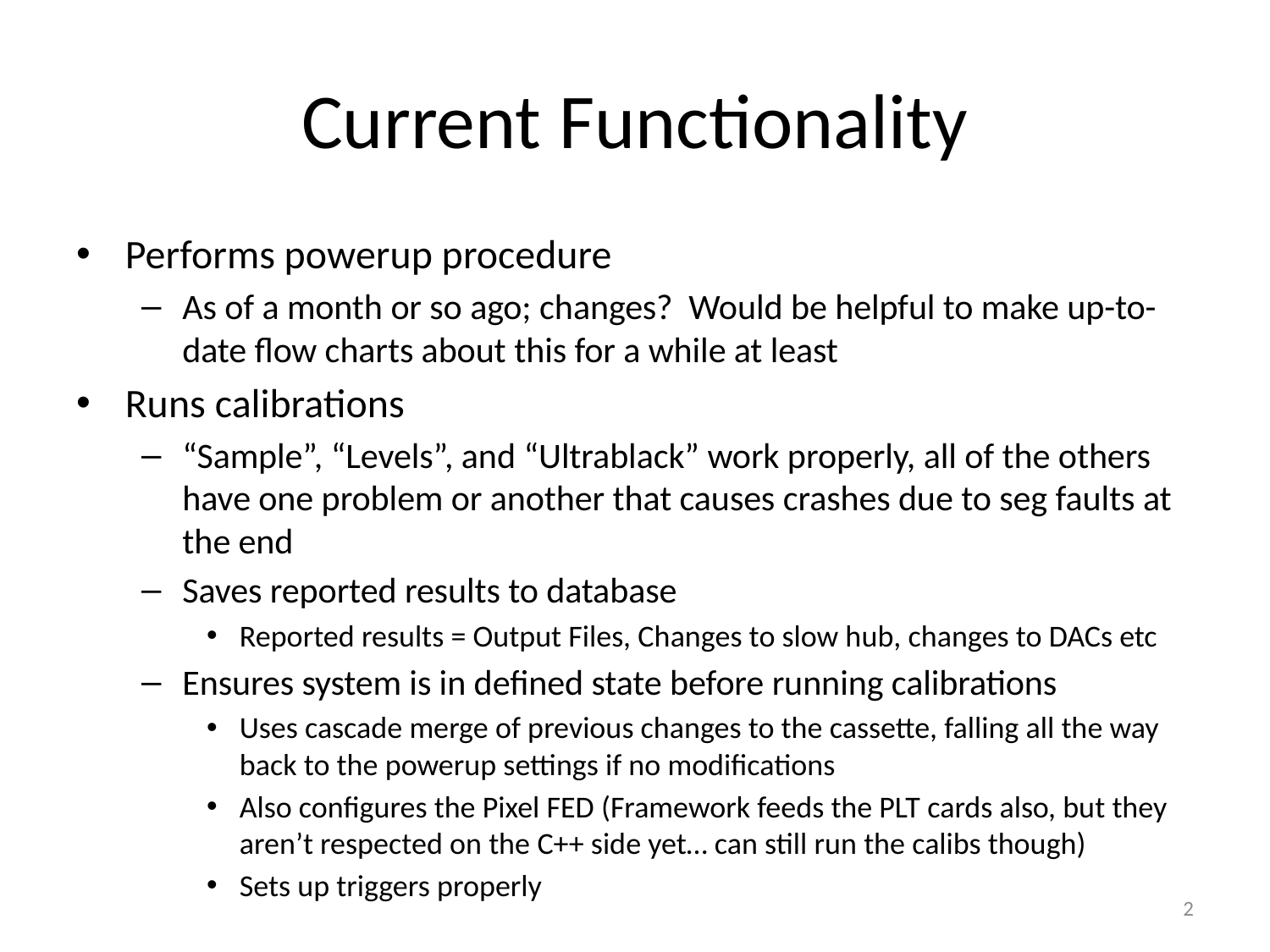

# Current Functionality
Performs powerup procedure
As of a month or so ago; changes?  Would be helpful to make up-to-date flow charts about this for a while at least
Runs calibrations
“Sample”, “Levels”, and “Ultrablack” work properly, all of the others have one problem or another that causes crashes due to seg faults at the end
Saves reported results to database
Reported results = Output Files, Changes to slow hub, changes to DACs etc
Ensures system is in defined state before running calibrations
Uses cascade merge of previous changes to the cassette, falling all the way back to the powerup settings if no modifications
Also configures the Pixel FED (Framework feeds the PLT cards also, but they aren’t respected on the C++ side yet… can still run the calibs though)
Sets up triggers properly
2